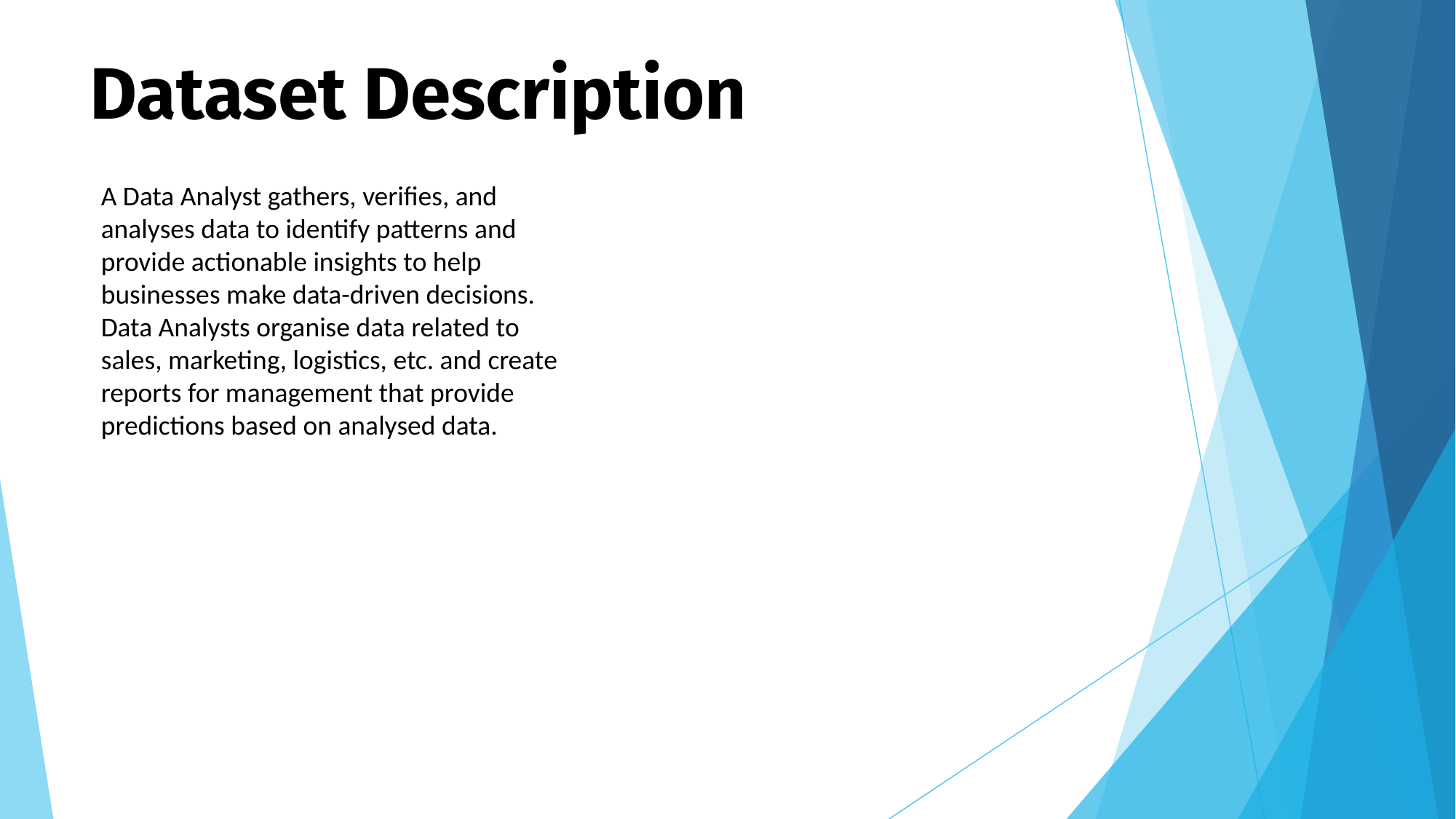

# Dataset Description
A Data Analyst gathers, verifies, and analyses data to identify patterns and provide actionable insights to help businesses make data-driven decisions. Data Analysts organise data related to sales, marketing, logistics, etc. and create reports for management that provide predictions based on analysed data.